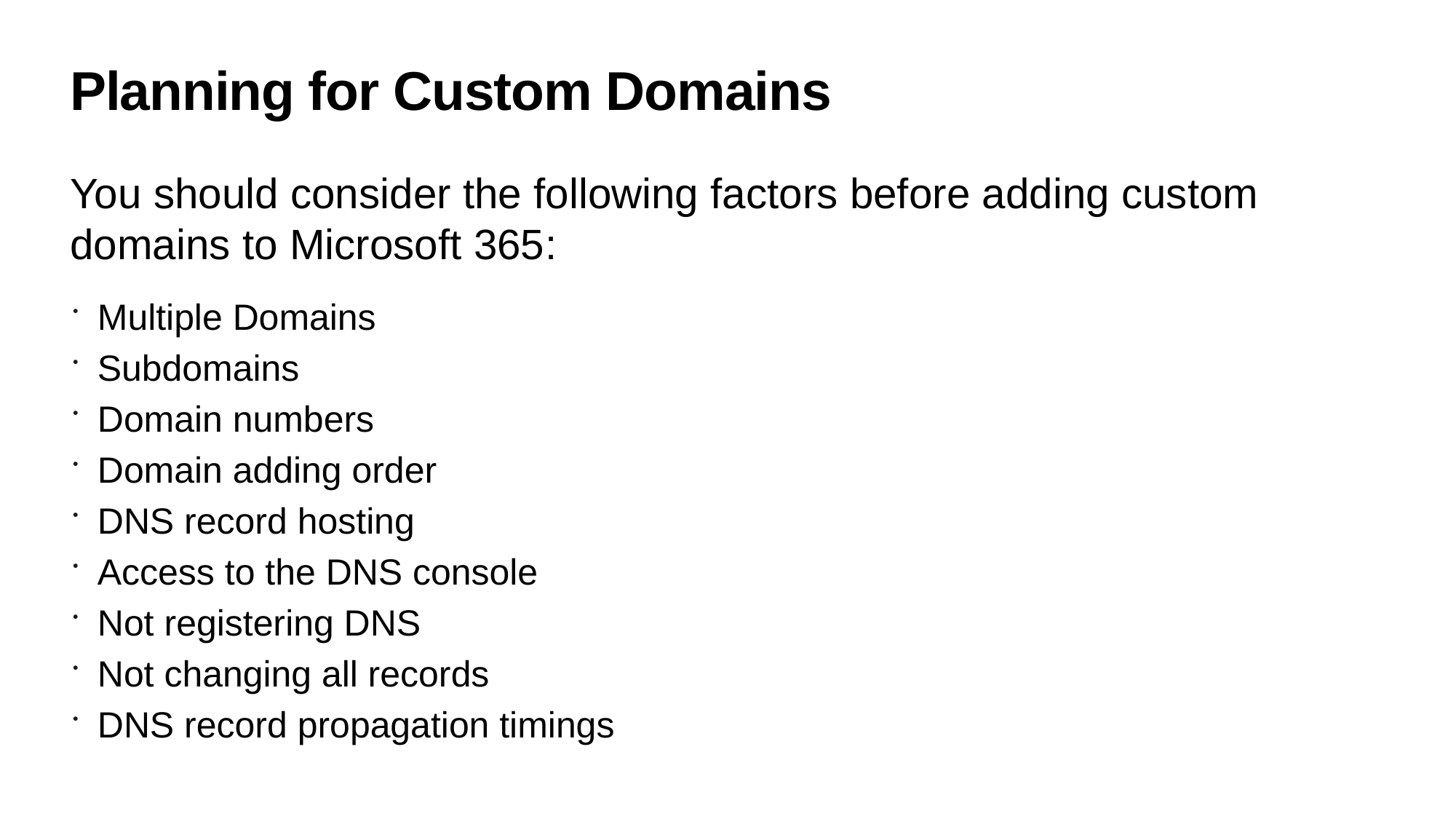

# Planning for Custom Domains
You should consider the following factors before adding custom domains to Microsoft 365:
Multiple Domains
Subdomains
Domain numbers
Domain adding order
DNS record hosting
Access to the DNS console
Not registering DNS
Not changing all records
DNS record propagation timings